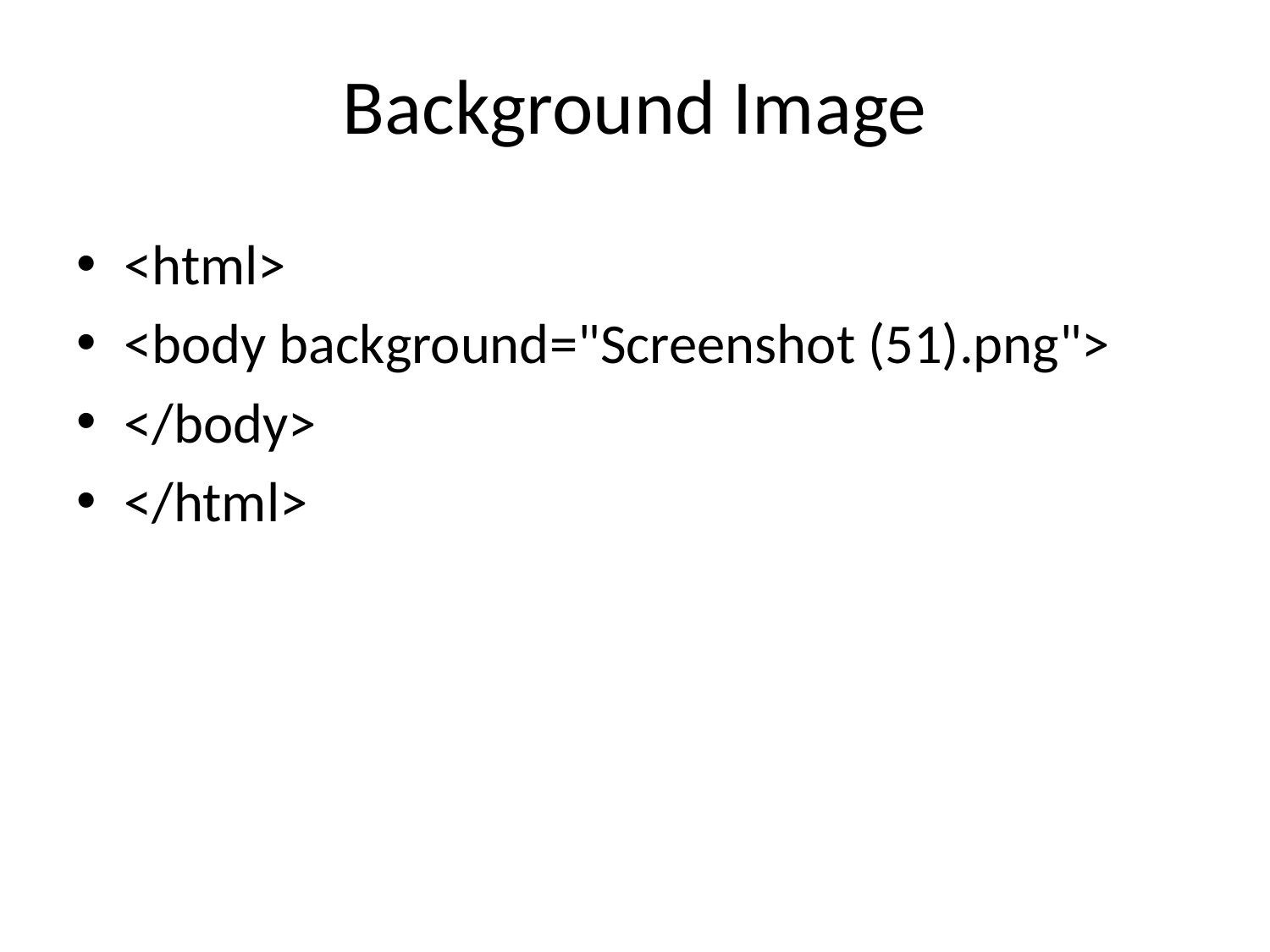

# Background Image
<html>
<body background="Screenshot (51).png">
</body>
</html>